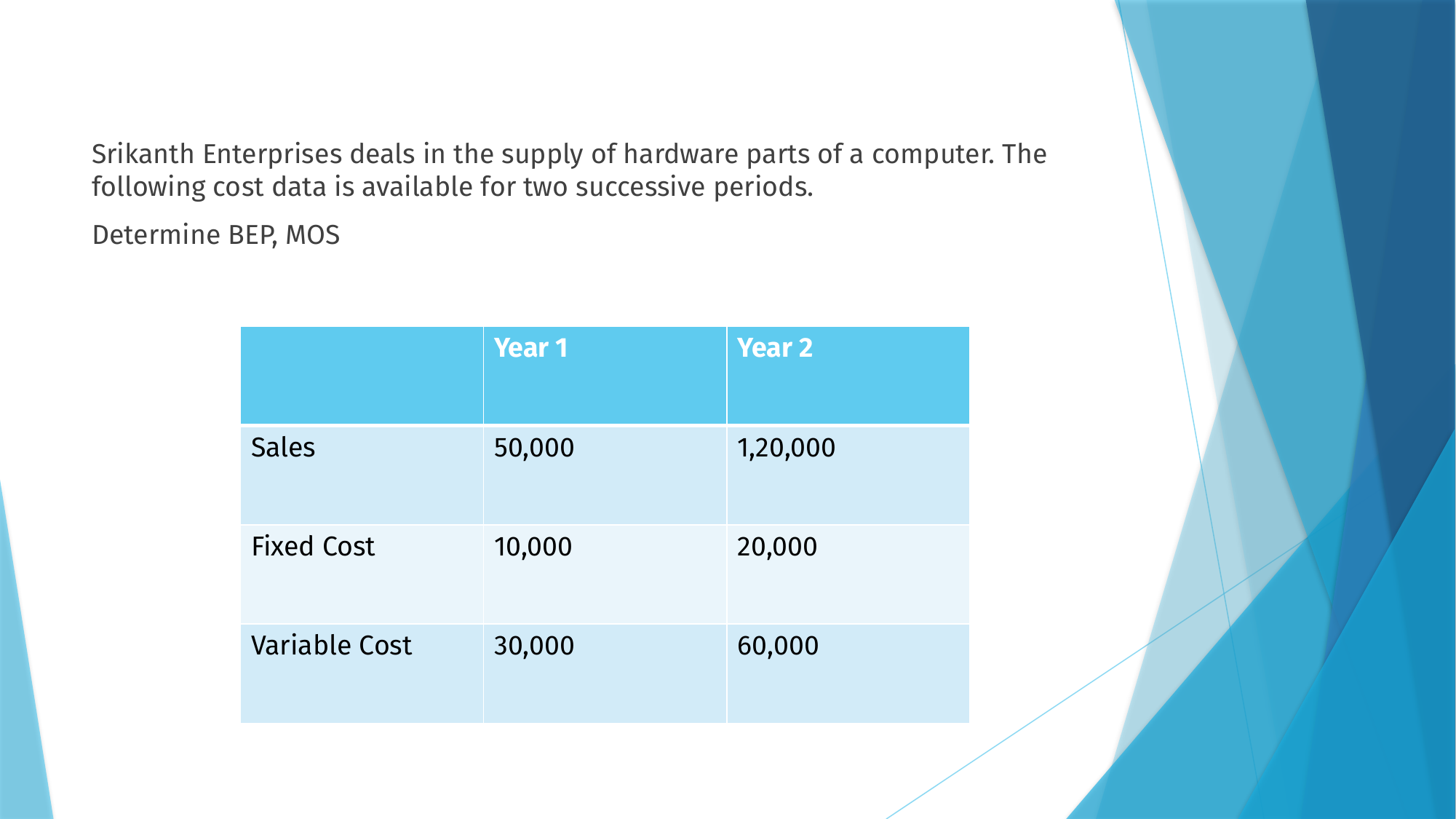

Srikanth Enterprises deals in the supply of hardware parts of a computer. The following cost data is available for two successive periods.
Determine BEP, MOS

|  | Year 1 | Year 2 |
| --- | --- | --- |
| Sales | 50,000 | 1,20,000 |
| Fixed Cost | 10,000 | 20,000 |
| Variable Cost | 30,000 | 60,000 |